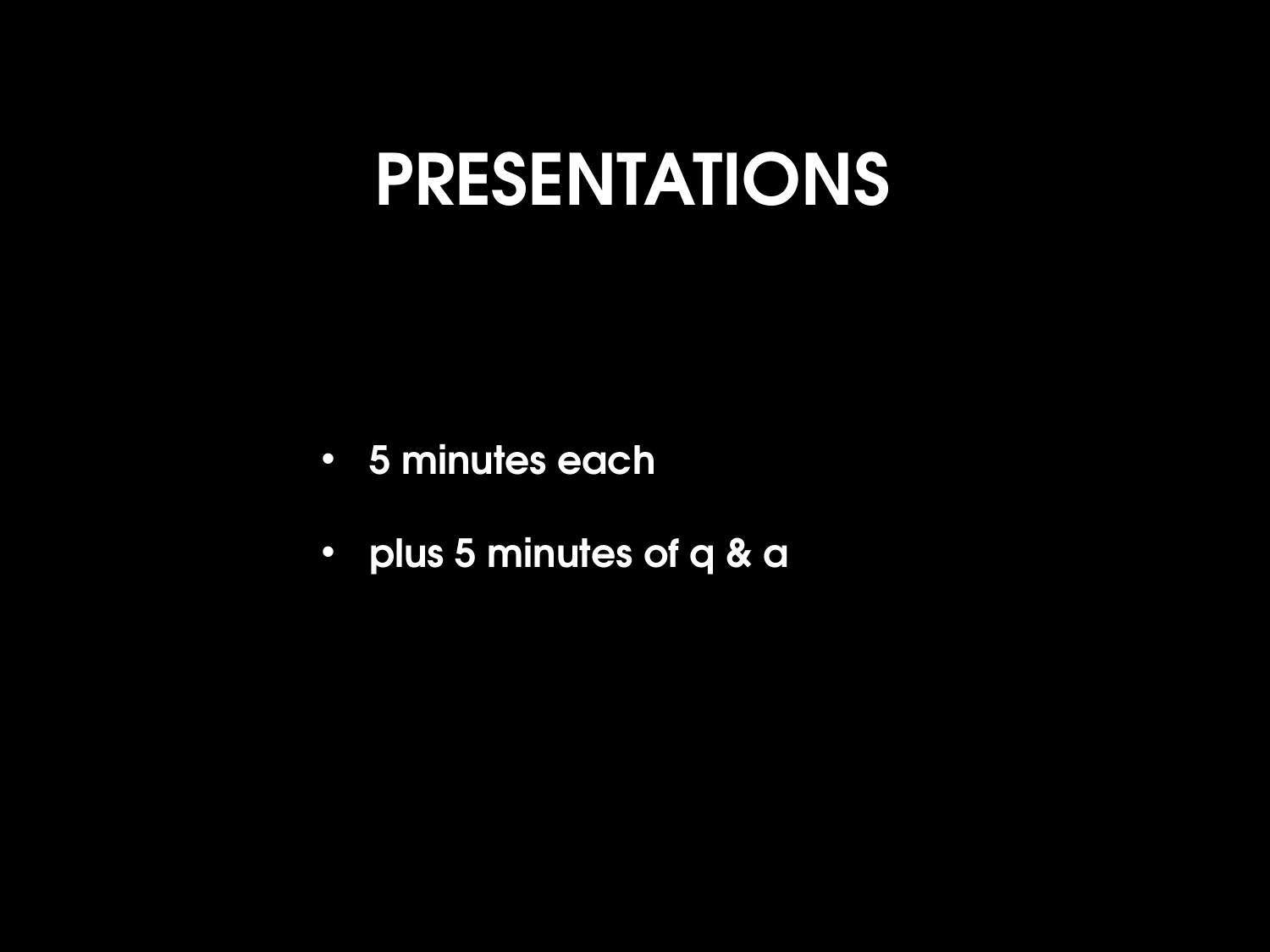

# presentations
5 minutes each

plus 5 minutes of q & a